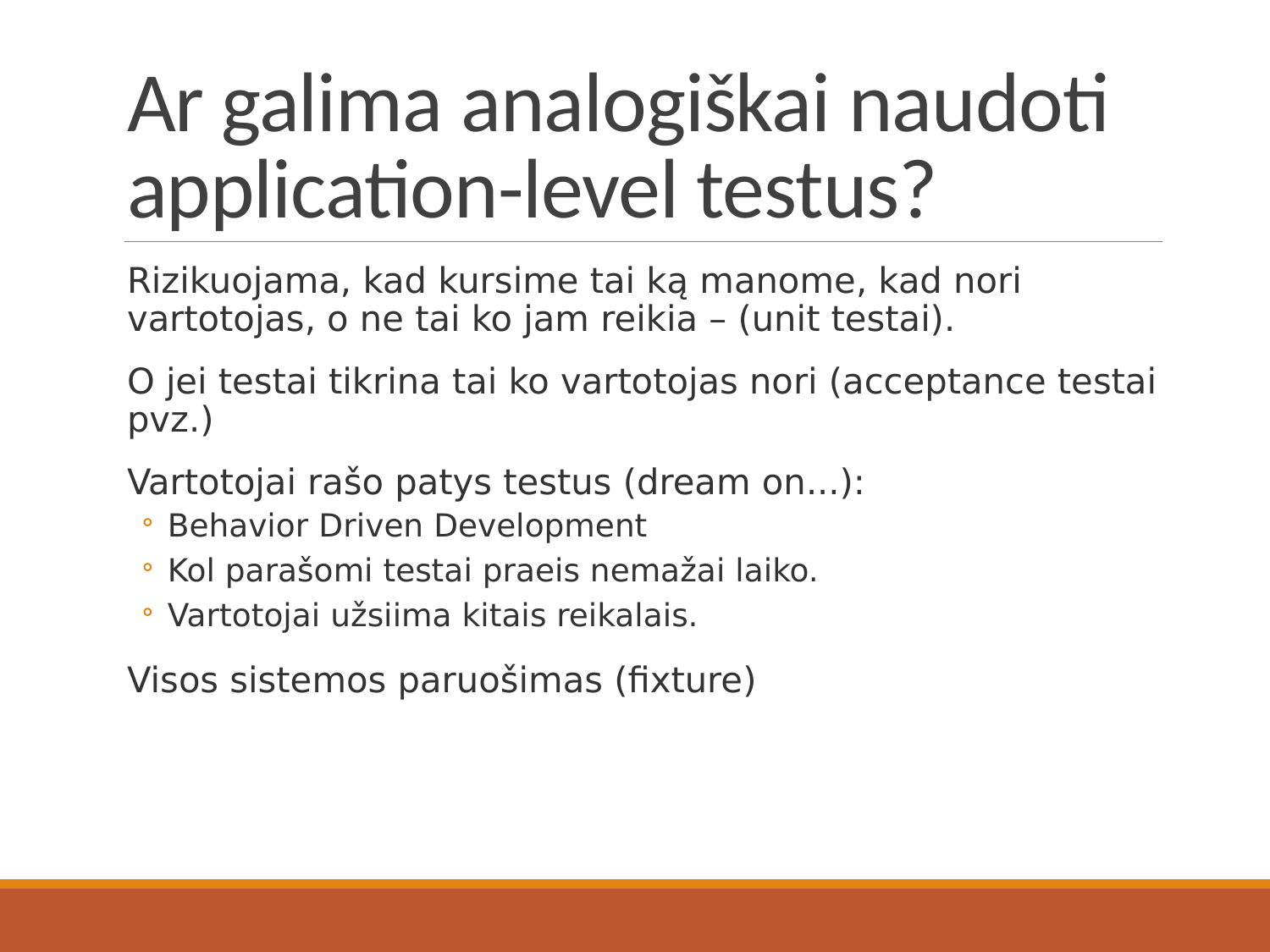

# Ar galima analogiškai naudoti application-level testus?
Rizikuojama, kad kursime tai ką manome, kad nori vartotojas, o ne tai ko jam reikia – (unit testai).
O jei testai tikrina tai ko vartotojas nori (acceptance testai pvz.)
Vartotojai rašo patys testus (dream on...):
Behavior Driven Development
Kol parašomi testai praeis nemažai laiko.
Vartotojai užsiima kitais reikalais.
Visos sistemos paruošimas (fixture)